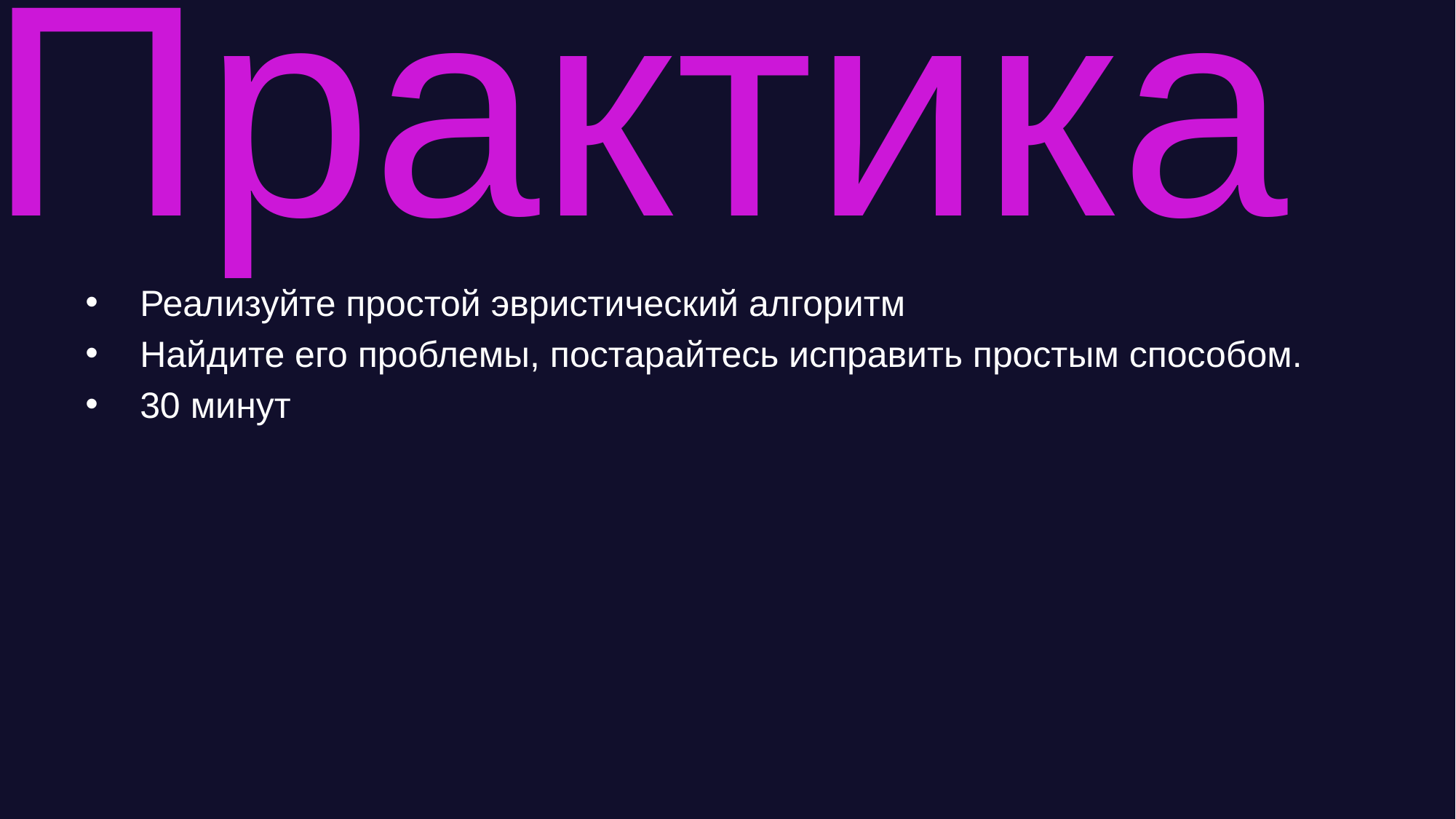

# Практика
Реализуйте простой эвристический алгоритм
Найдите его проблемы, постарайтесь исправить простым способом.
30 минут